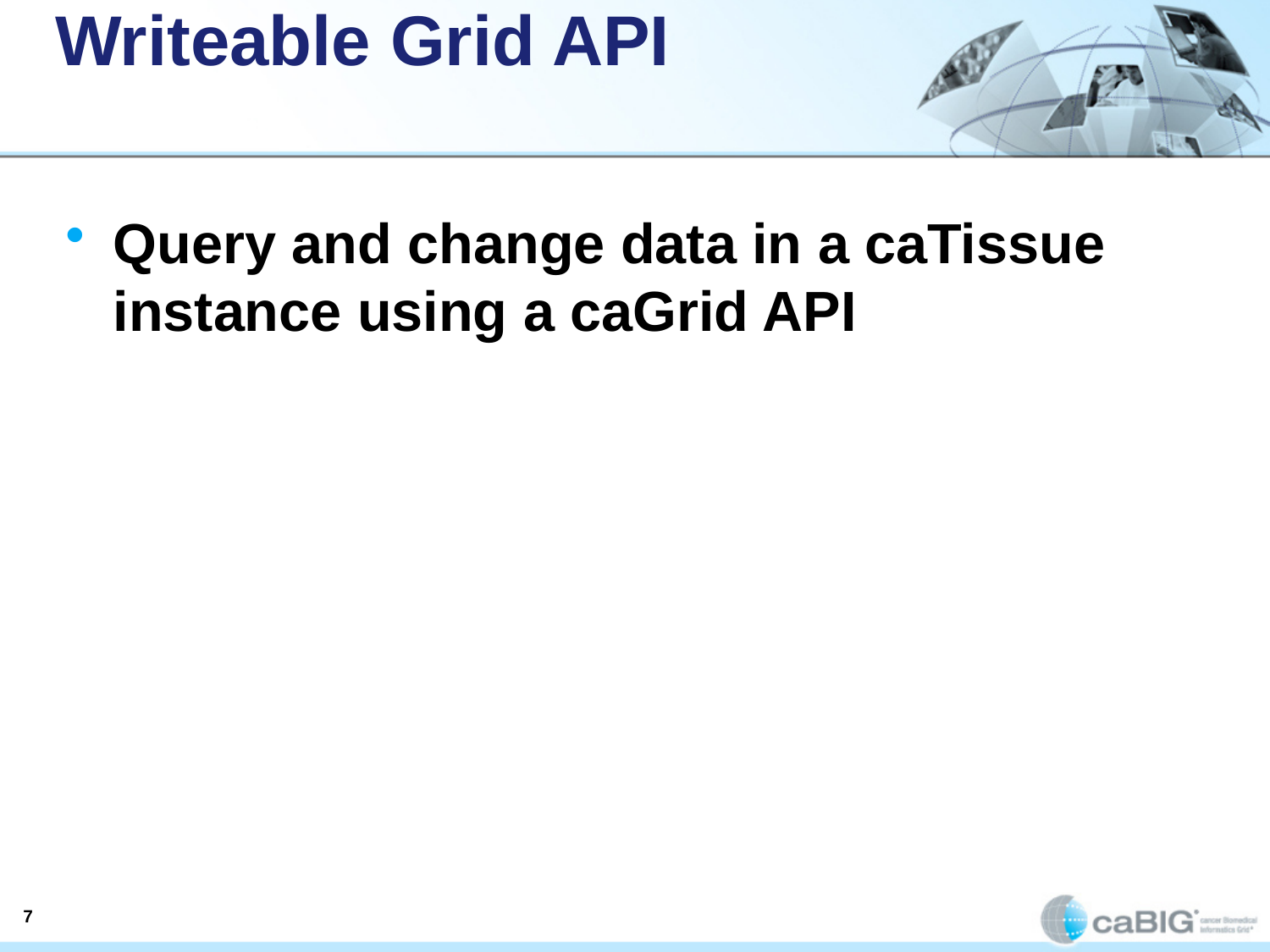

Writeable Grid API
Query and change data in a caTissue instance using a caGrid API